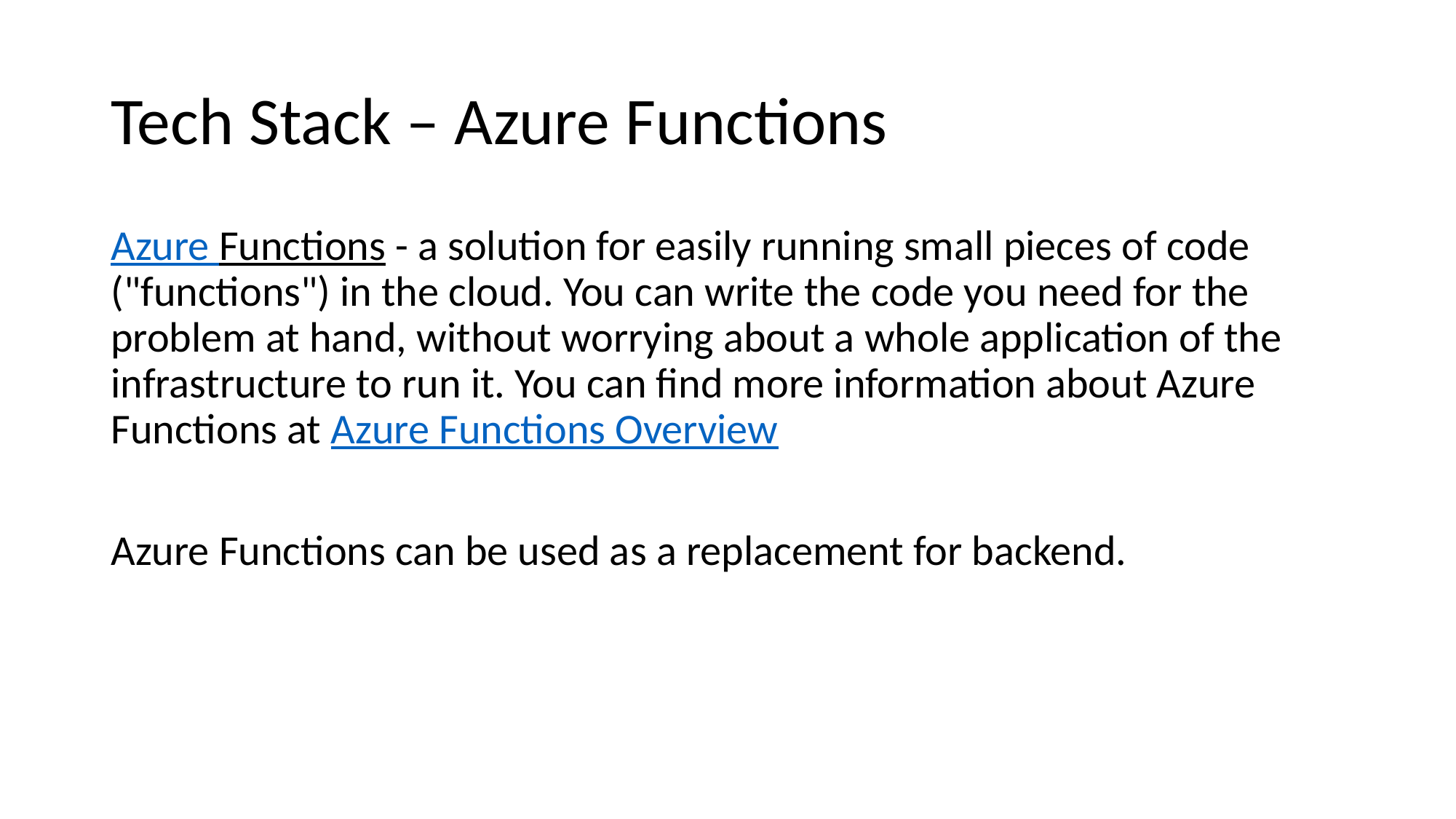

# Tech Stack – Azure Functions
Azure Functions - a solution for easily running small pieces of code ("functions") in the cloud. You can write the code you need for the problem at hand, without worrying about a whole application of the infrastructure to run it. You can find more information about Azure Functions at Azure Functions Overview

Azure Functions can be used as a replacement for backend.